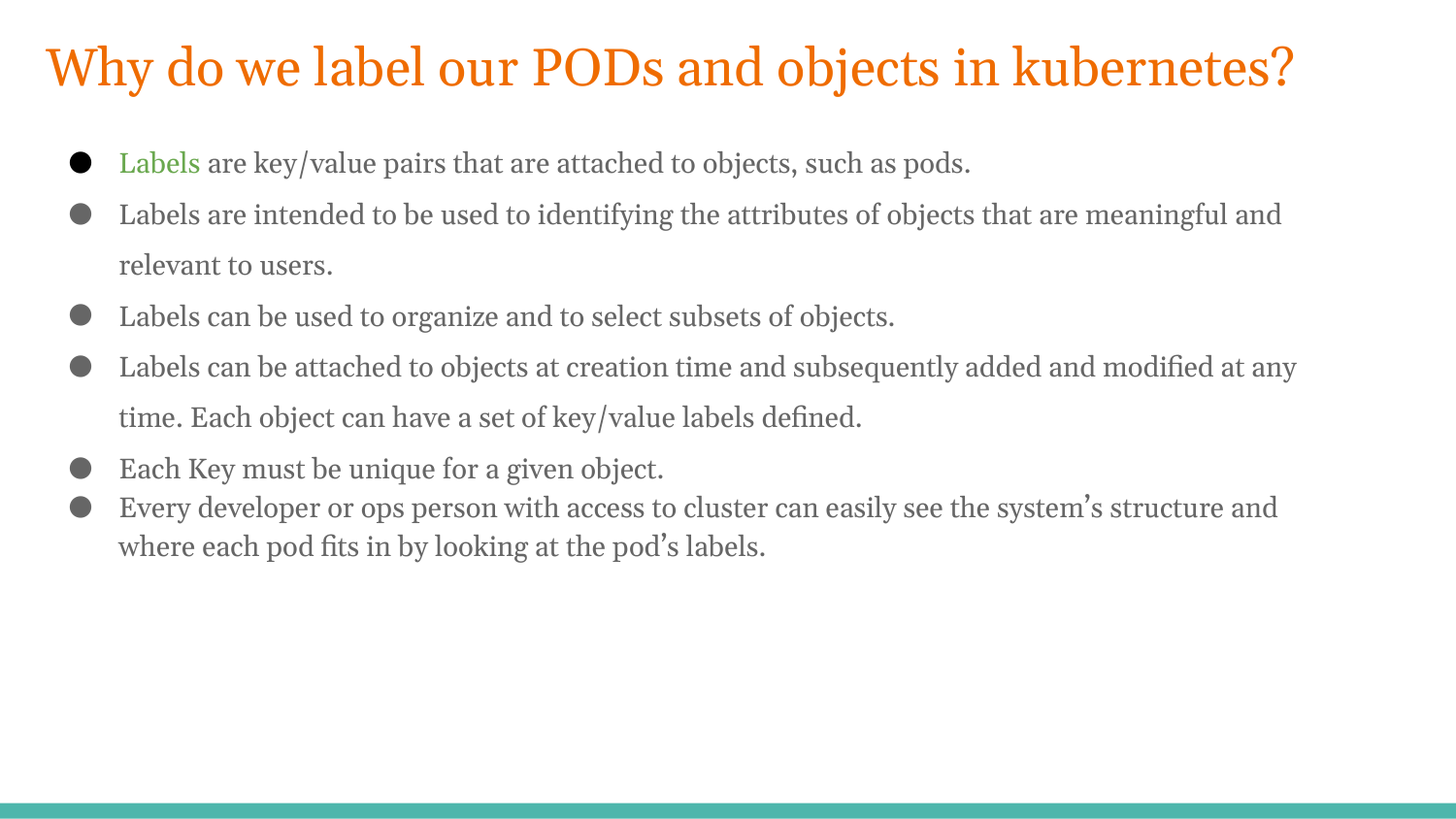

# Why do we label our PODs and objects in kubernetes?
Labels are key/value pairs that are attached to objects, such as pods.
Labels are intended to be used to identifying the attributes of objects that are meaningful and relevant to users.
Labels can be used to organize and to select subsets of objects.
Labels can be attached to objects at creation time and subsequently added and modified at any time. Each object can have a set of key/value labels defined.
Each Key must be unique for a given object.
Every developer or ops person with access to cluster can easily see the system’s structure and where each pod fits in by looking at the pod’s labels.